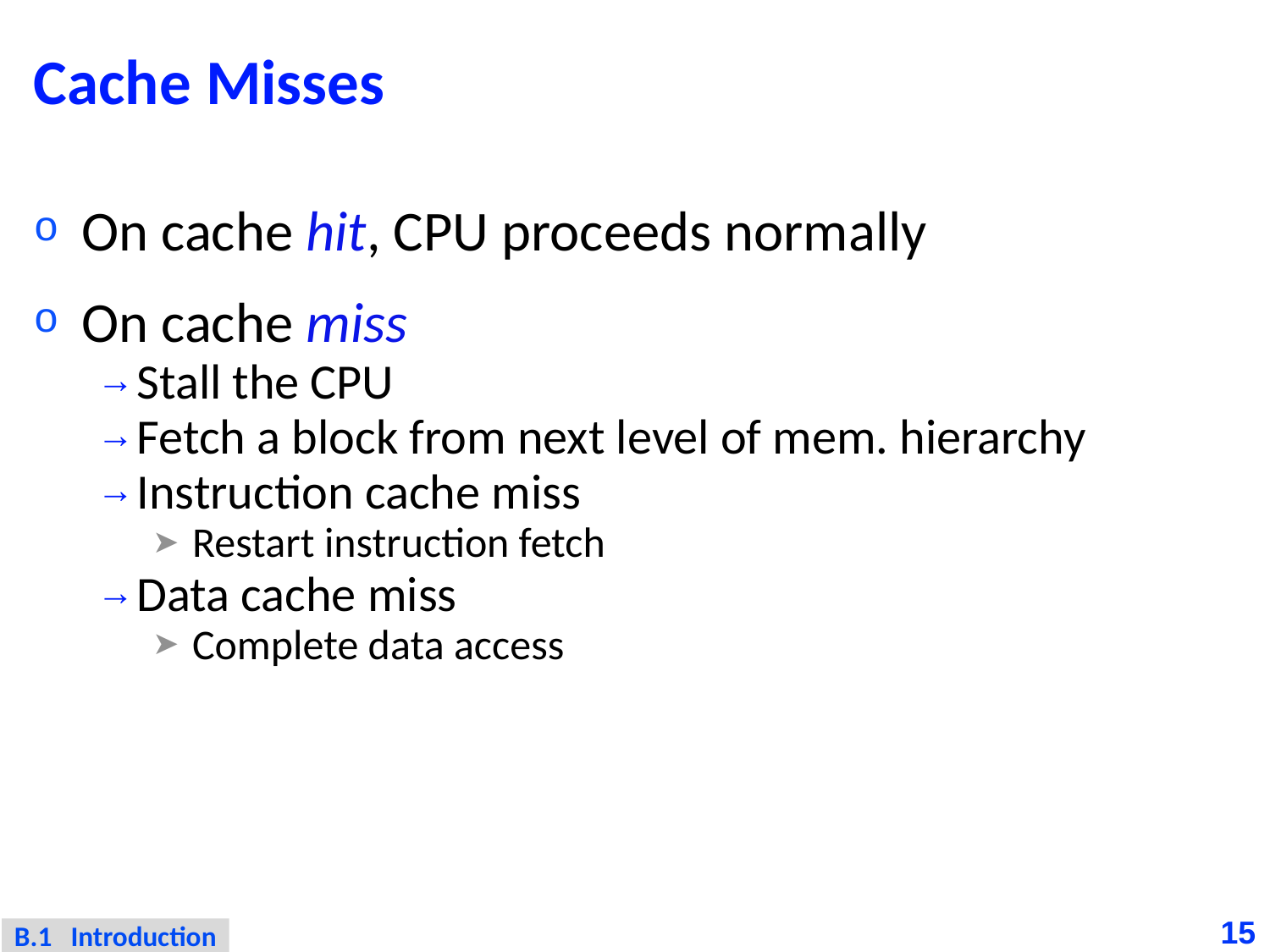

# Cache Misses
On cache hit, CPU proceeds normally
On cache miss
Stall the CPU
Fetch a block from next level of mem. hierarchy
Instruction cache miss
Restart instruction fetch
Data cache miss
Complete data access

15
B.1   Introduction